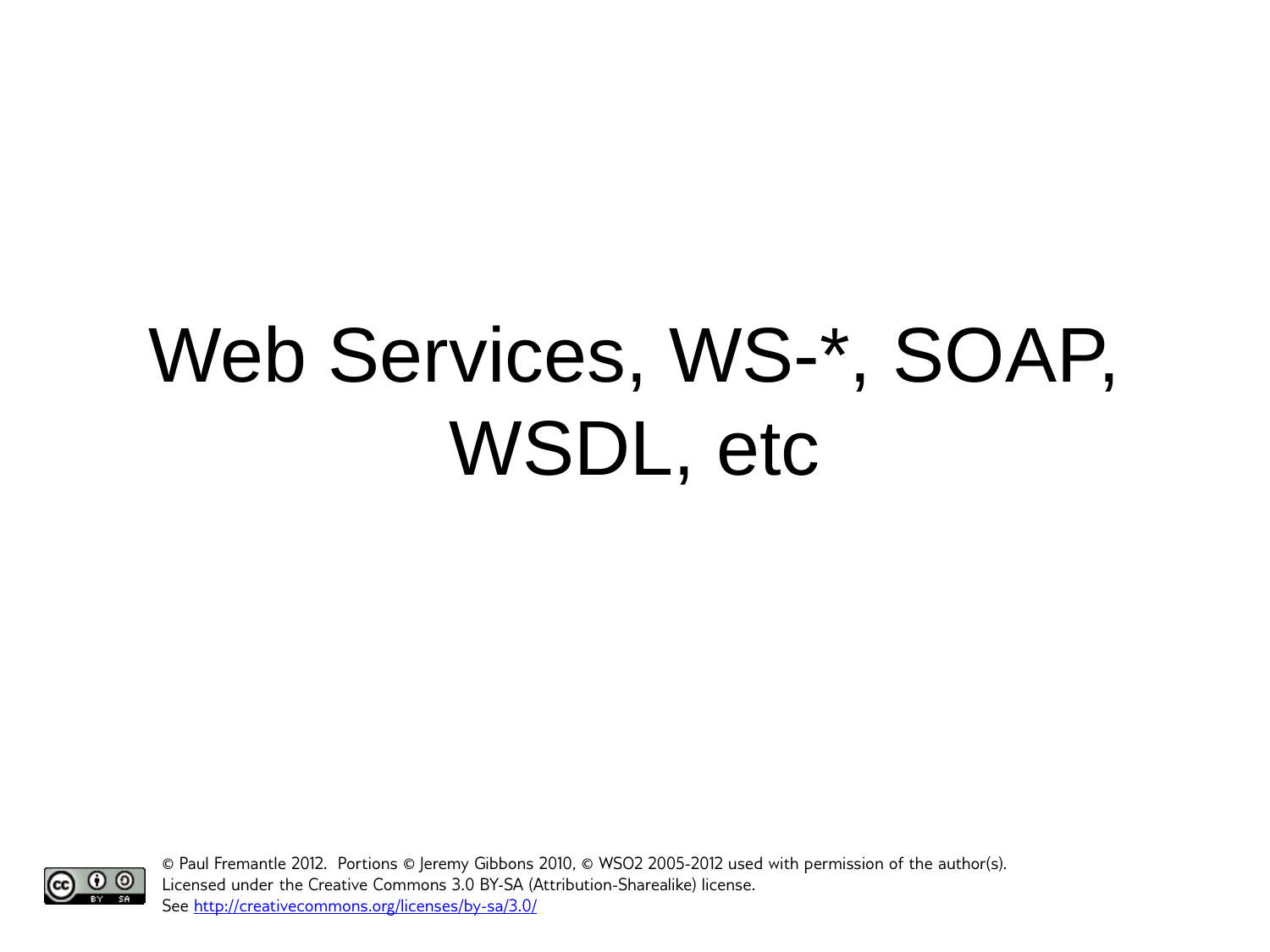

# Web Services, WS-*, SOAP, WSDL, etc